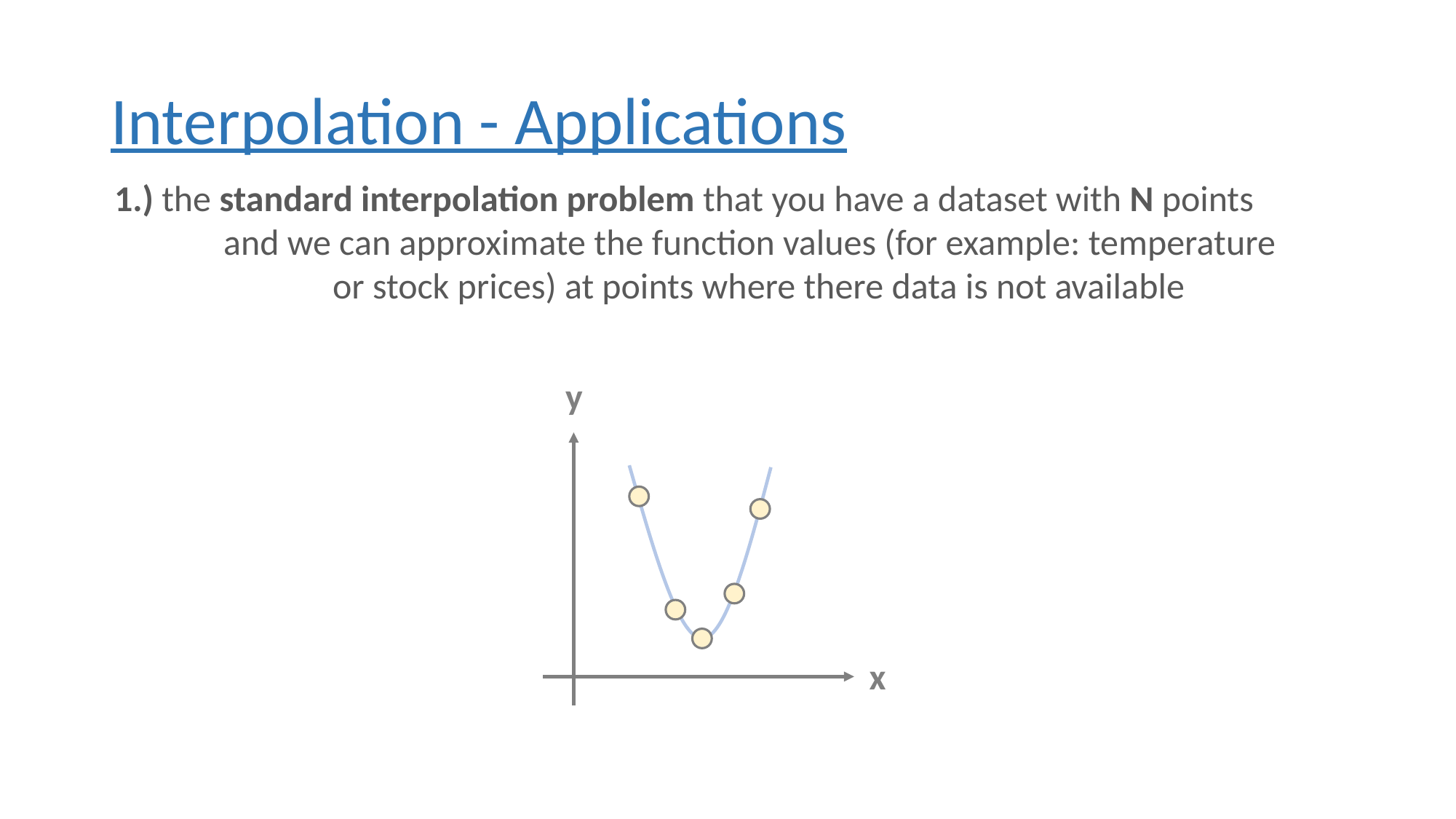

# Interpolation - Applications
1.) the standard interpolation problem that you have a dataset with N points
	and we can approximate the function values (for example: temperature
		or stock prices) at points where there data is not available
y

x